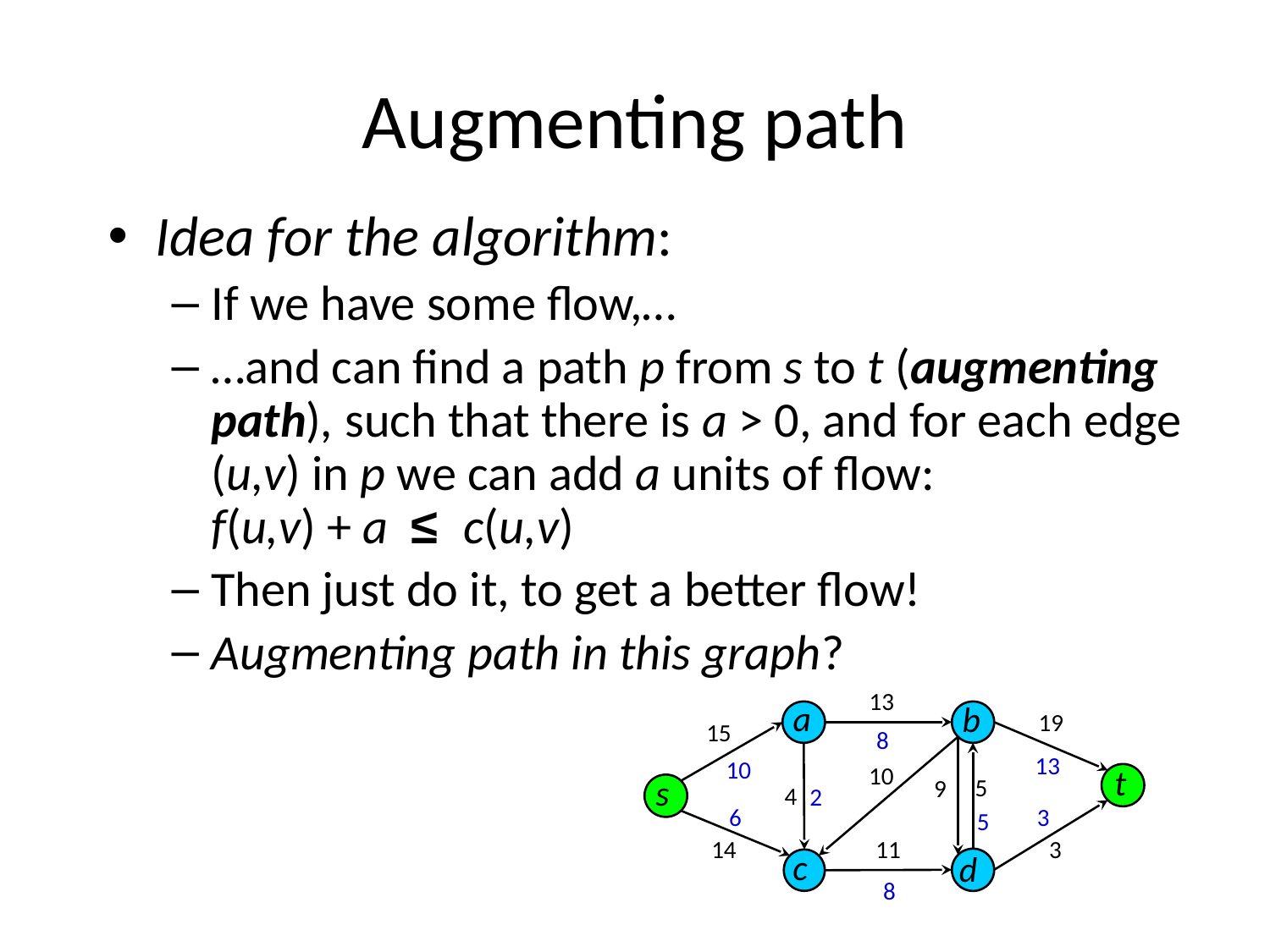

# Augmenting path
Idea for the algorithm:
If we have some flow,…
…and can find a path p from s to t (augmenting path), such that there is a > 0, and for each edge (u,v) in p we can add a units of flow:
f(u,v) + a  ≤  c(u,v)
Then just do it, to get a better flow!
Augmenting path in this graph?

13
a
b
19

15
8
13
10
10
t
s

5
9

4
2
3
6
5
14
11
3
c
d

8